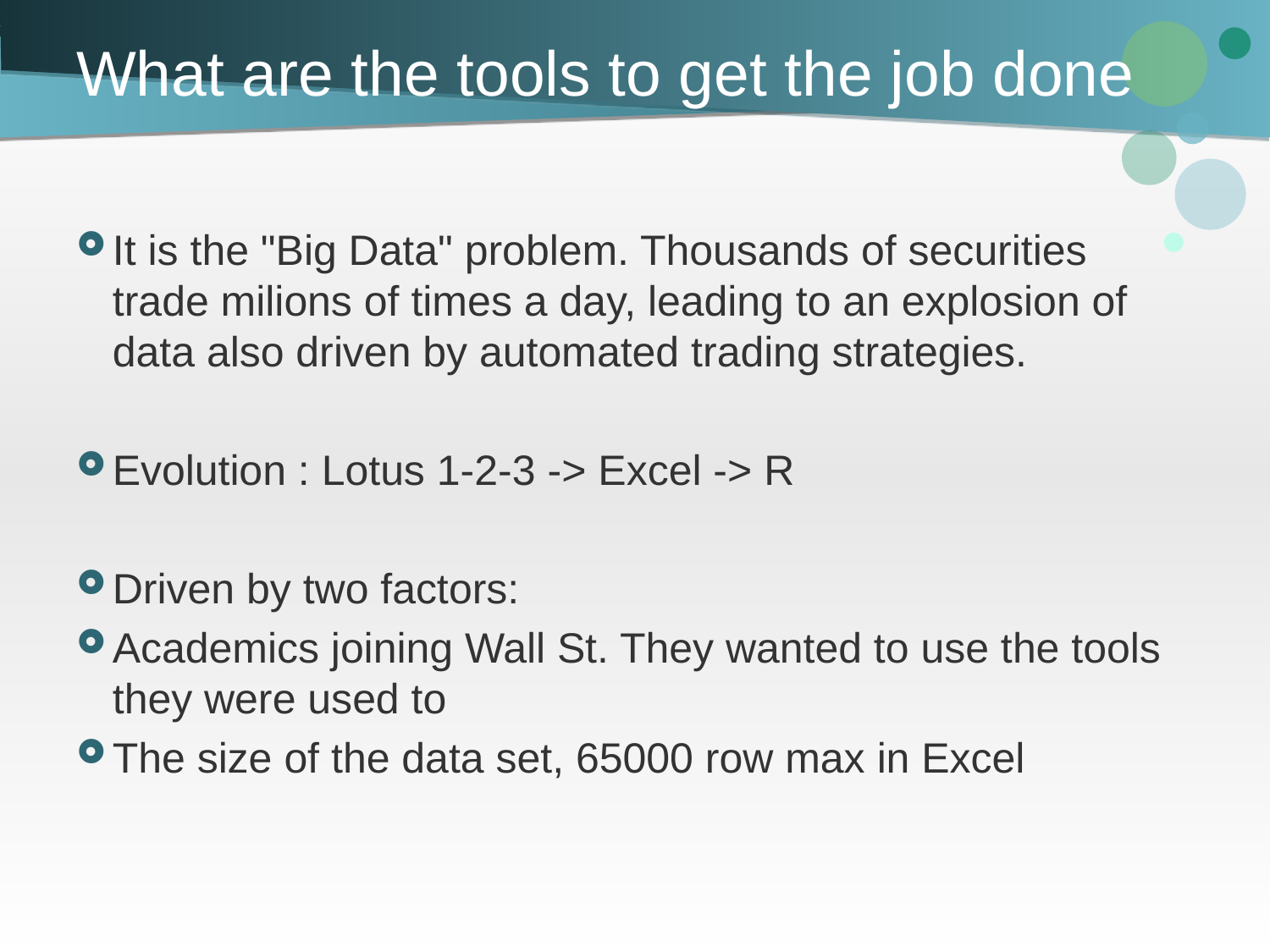

# What are the tools to get the job done

It is the "Big Data" problem. Thousands of securities trade milions of times a day, leading to an explosion of data also driven by automated trading strategies.

Evolution : Lotus 1-2-3 -> Excel -> R

Driven by two factors:
Academics joining Wall St. They wanted to use the tools they were used to
The size of the data set, 65000 row max in Excel